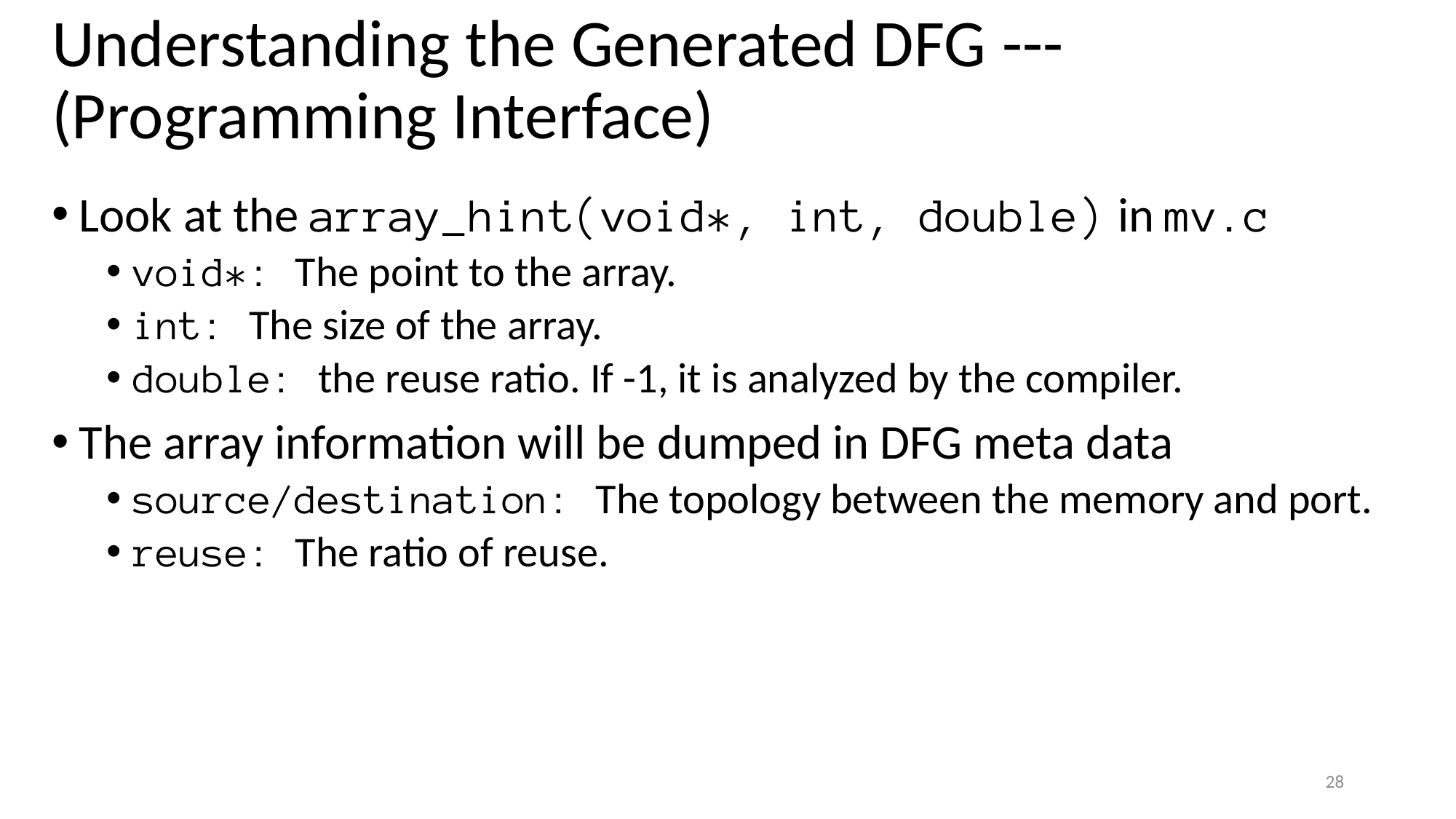

# Understanding the Generated DFG --- (Programming Interface)
Look at the array_hint(void*, int, double) in mv.c
void*: The point to the array.
int: The size of the array.
double: the reuse ratio. If -1, it is analyzed by the compiler.
The array information will be dumped in DFG meta data
source/destination: The topology between the memory and port.
reuse: The ratio of reuse.
28